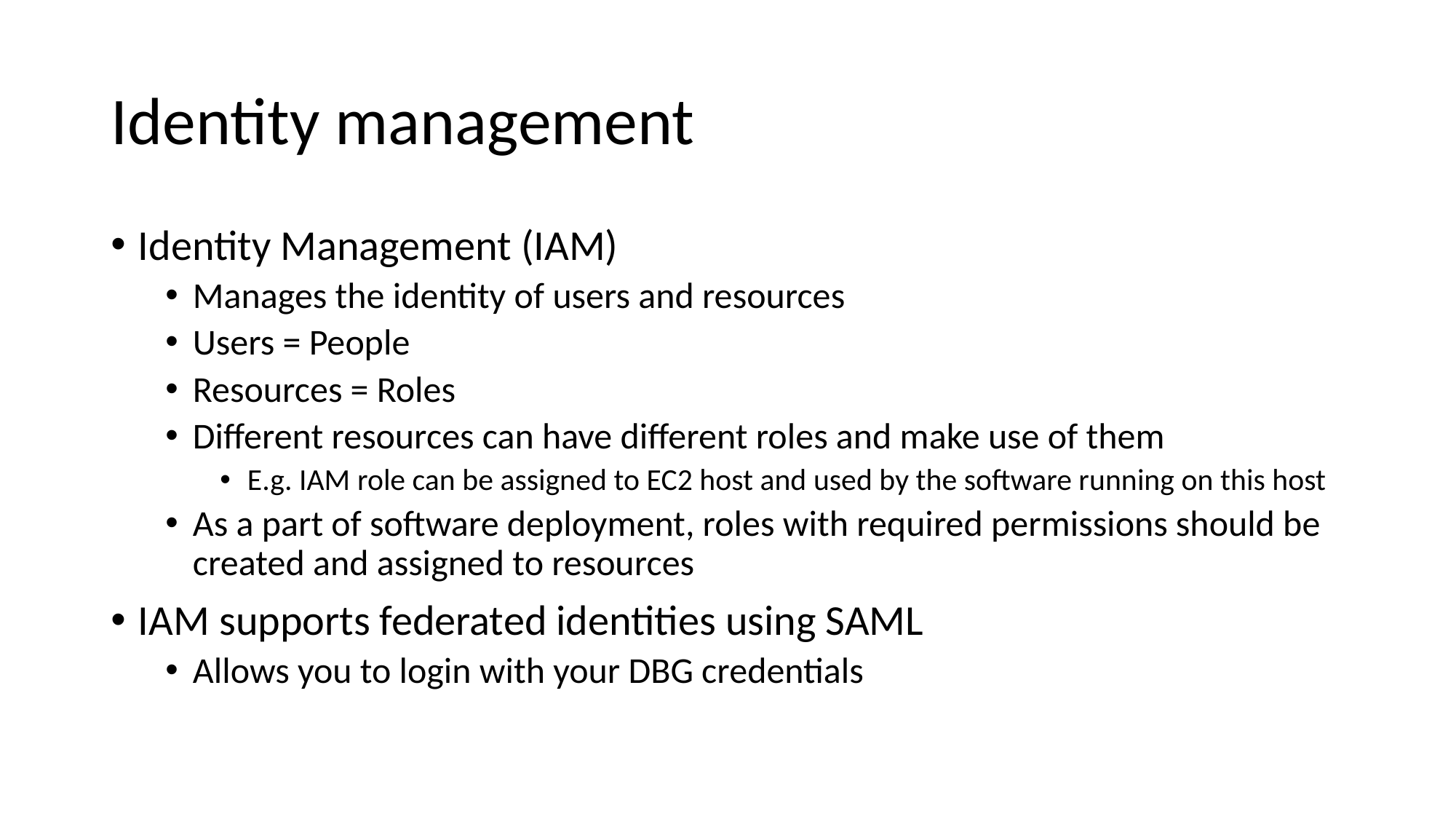

# Identity management
Identity Management (IAM)
Manages the identity of users and resources
Users = People
Resources = Roles
Different resources can have different roles and make use of them
E.g. IAM role can be assigned to EC2 host and used by the software running on this host
As a part of software deployment, roles with required permissions should be created and assigned to resources
IAM supports federated identities using SAML
Allows you to login with your DBG credentials